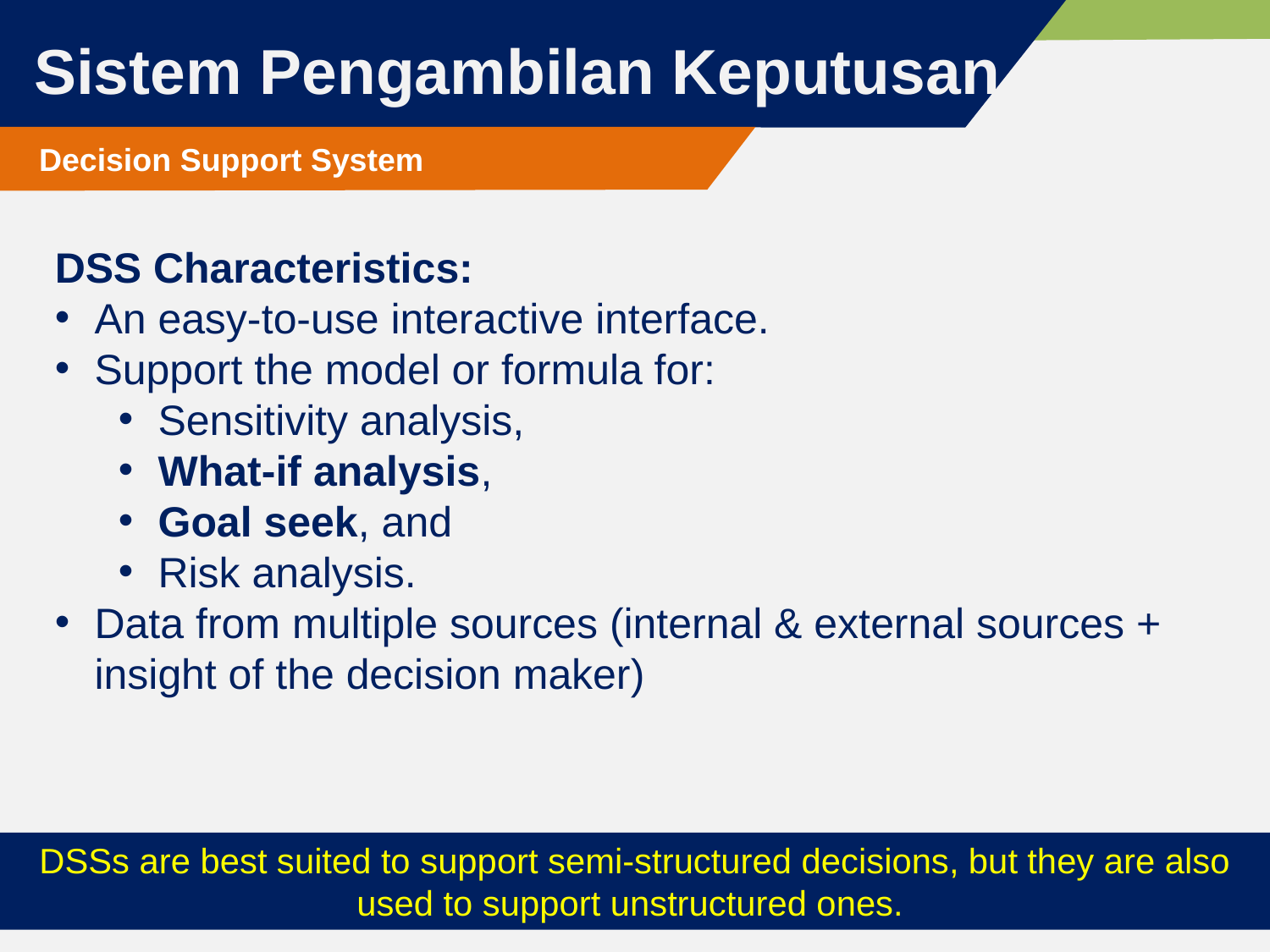

# Sistem Pengambilan Keputusan
   Decision Support System
DSS Characteristics:
An easy-to-use interactive interface.
Support the model or formula for:
Sensitivity analysis,
What-if analysis,
Goal seek, and
Risk analysis.
Data from multiple sources (internal & external sources + insight of the decision maker)
DSSs are best suited to support semi-structured decisions, but they are also used to support unstructured ones.